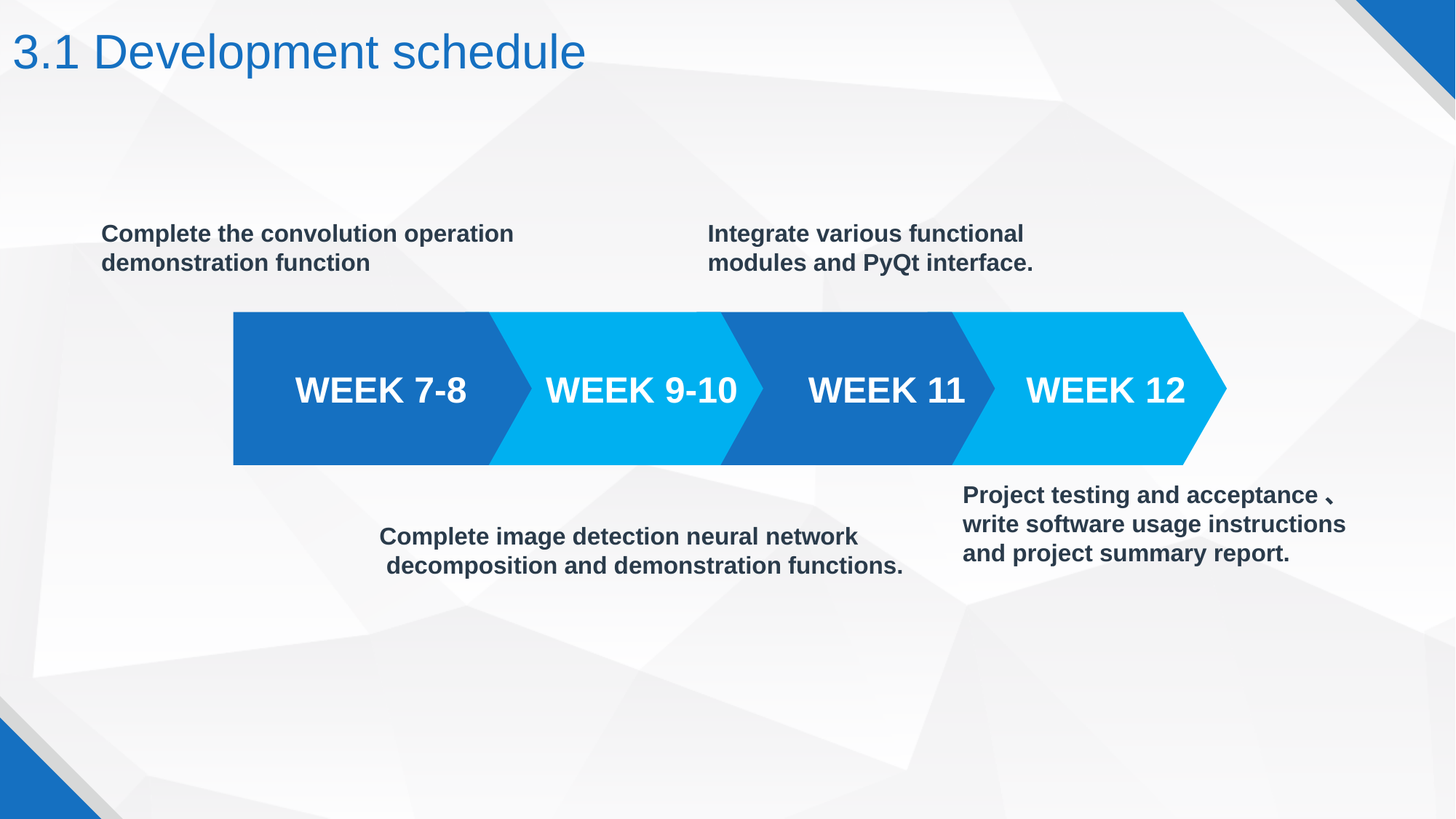

3.1 Development schedule
Complete the convolution operation
demonstration function
Integrate various functional
modules and PyQt interface.

WEEK 7-8
WEEK 9-10
WEEK 11
WEEK 12
Project testing and acceptance、
write software usage instructions
and project summary report.
Complete image detection neural network
 decomposition and demonstration functions.